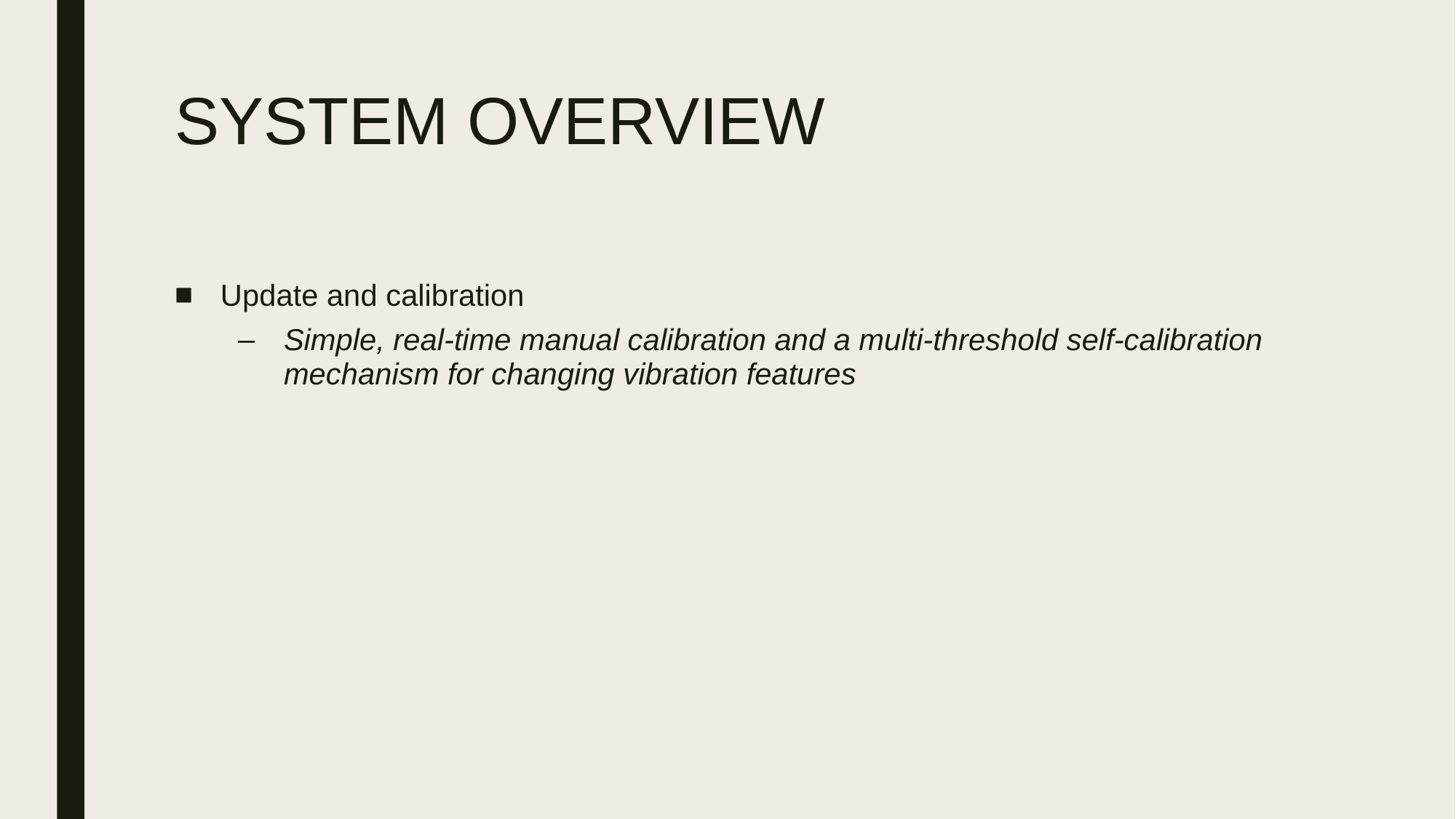

# SYSTEM OVERVIEW
Update and calibration
Simple, real-time manual calibration and a multi-threshold self-calibration mechanism for changing vibration features